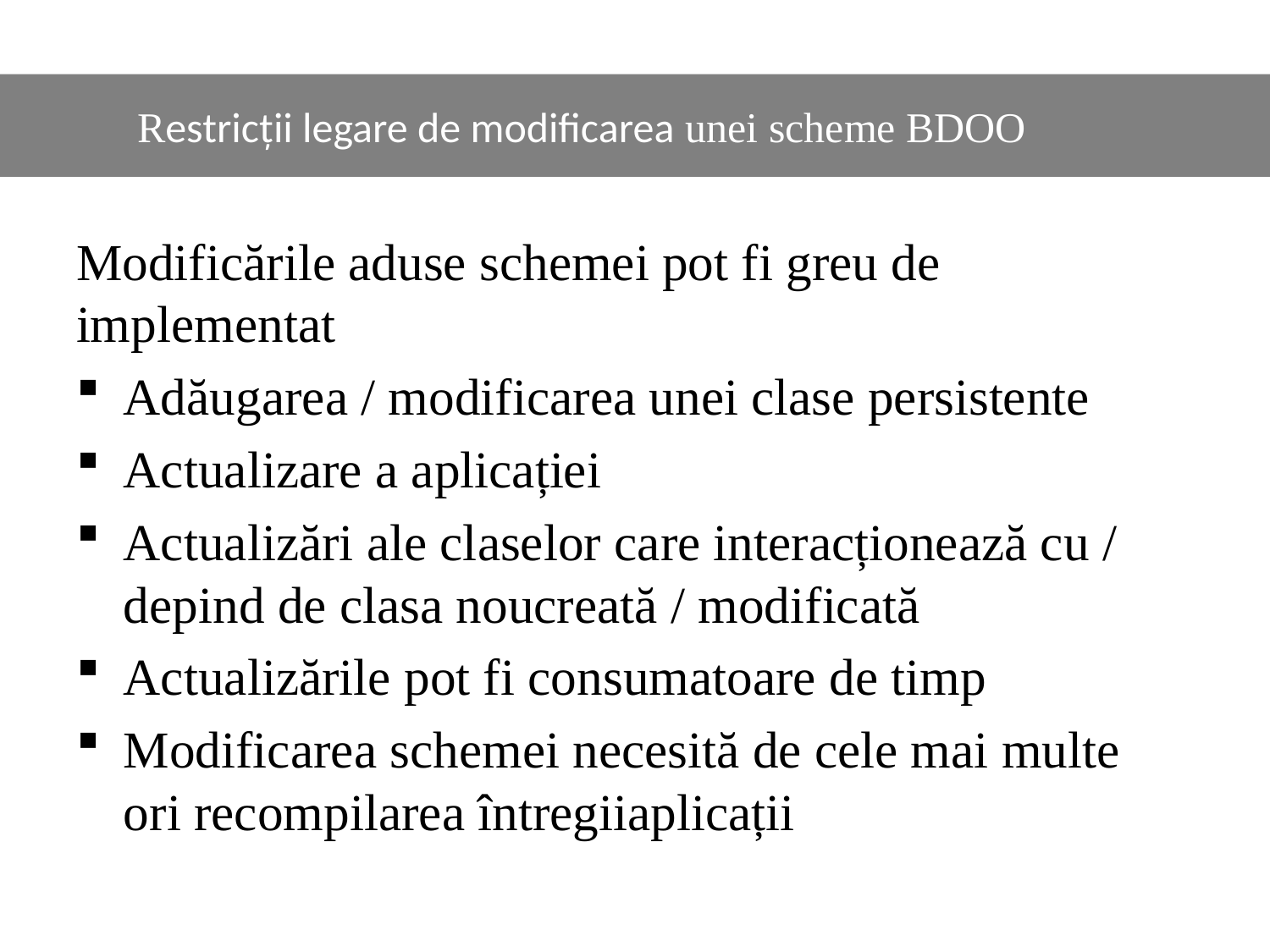

#
	Restricții legare de modificarea unei scheme BDOO
Modificările aduse schemei pot fi greu de implementat
Adăugarea / modificarea unei clase persistente
Actualizare a aplicației
Actualizări ale claselor care interacționează cu / depind de clasa noucreată / modificată
Actualizările pot fi consumatoare de timp
Modificarea schemei necesită de cele mai multe ori recompilarea întregiiaplicații